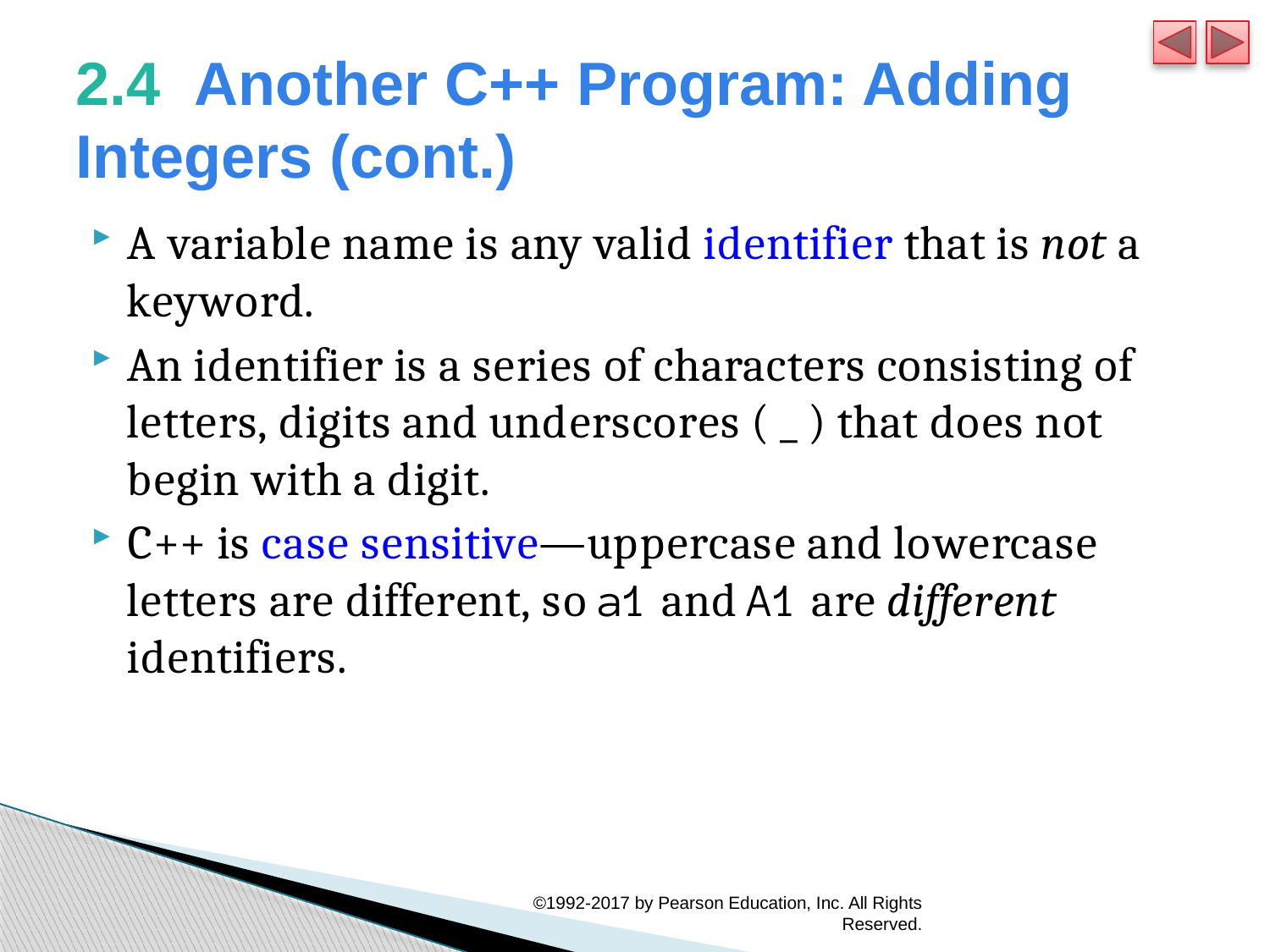

# 2.4  Another C++ Program: Adding Integers (cont.)
A variable name is any valid identifier that is not a keyword.
An identifier is a series of characters consisting of letters, digits and underscores ( _ ) that does not begin with a digit.
C++ is case sensitive—uppercase and lowercase letters are different, so a1 and A1 are different identifiers.
©1992-2017 by Pearson Education, Inc. All Rights Reserved.